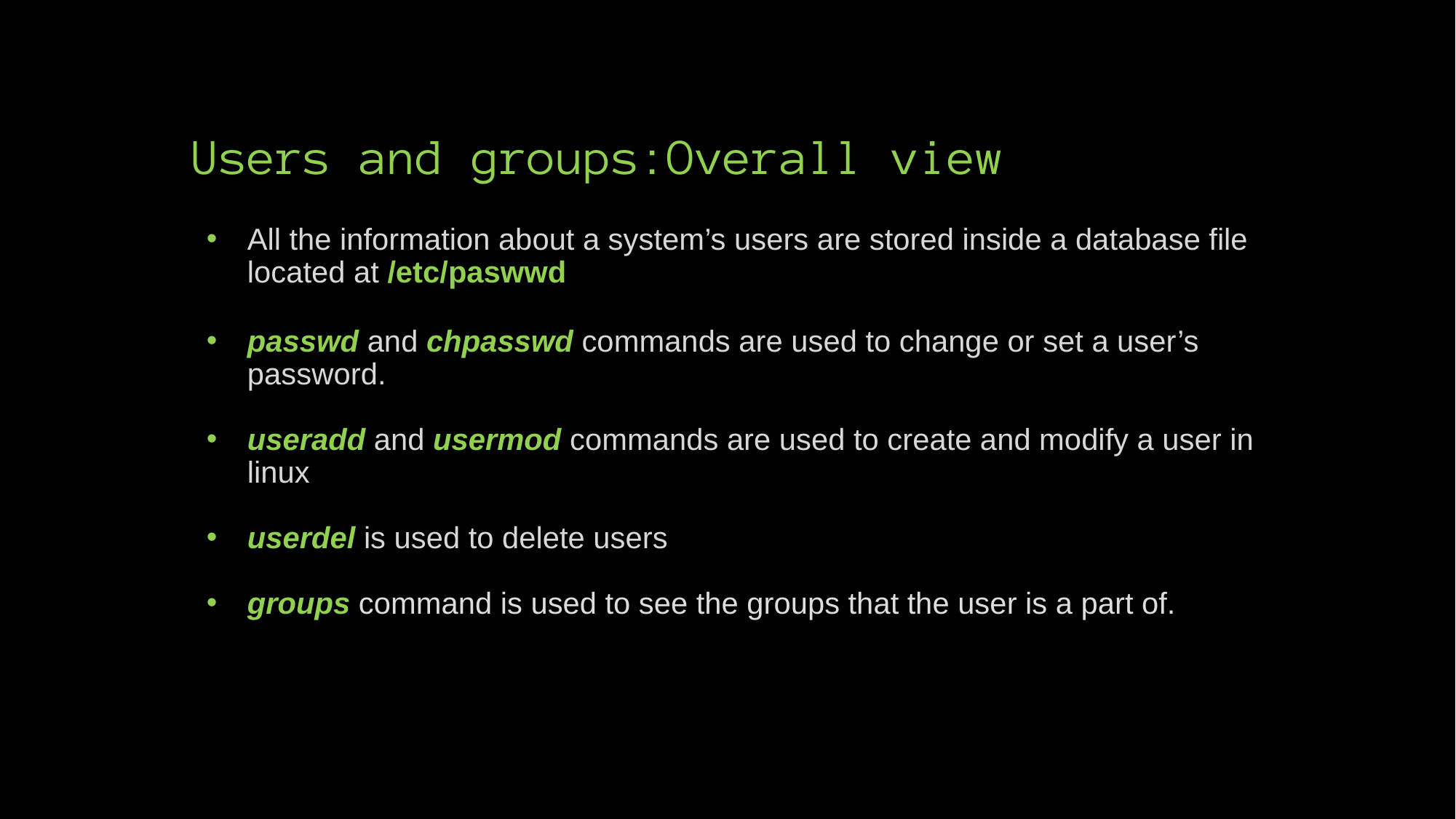

# Users and groups:Overall view
All the information about a system’s users are stored inside a database file located at /etc/paswwd
passwd and chpasswd commands are used to change or set a user’s password.
useradd and usermod commands are used to create and modify a user in linux
userdel is used to delete users
groups command is used to see the groups that the user is a part of.